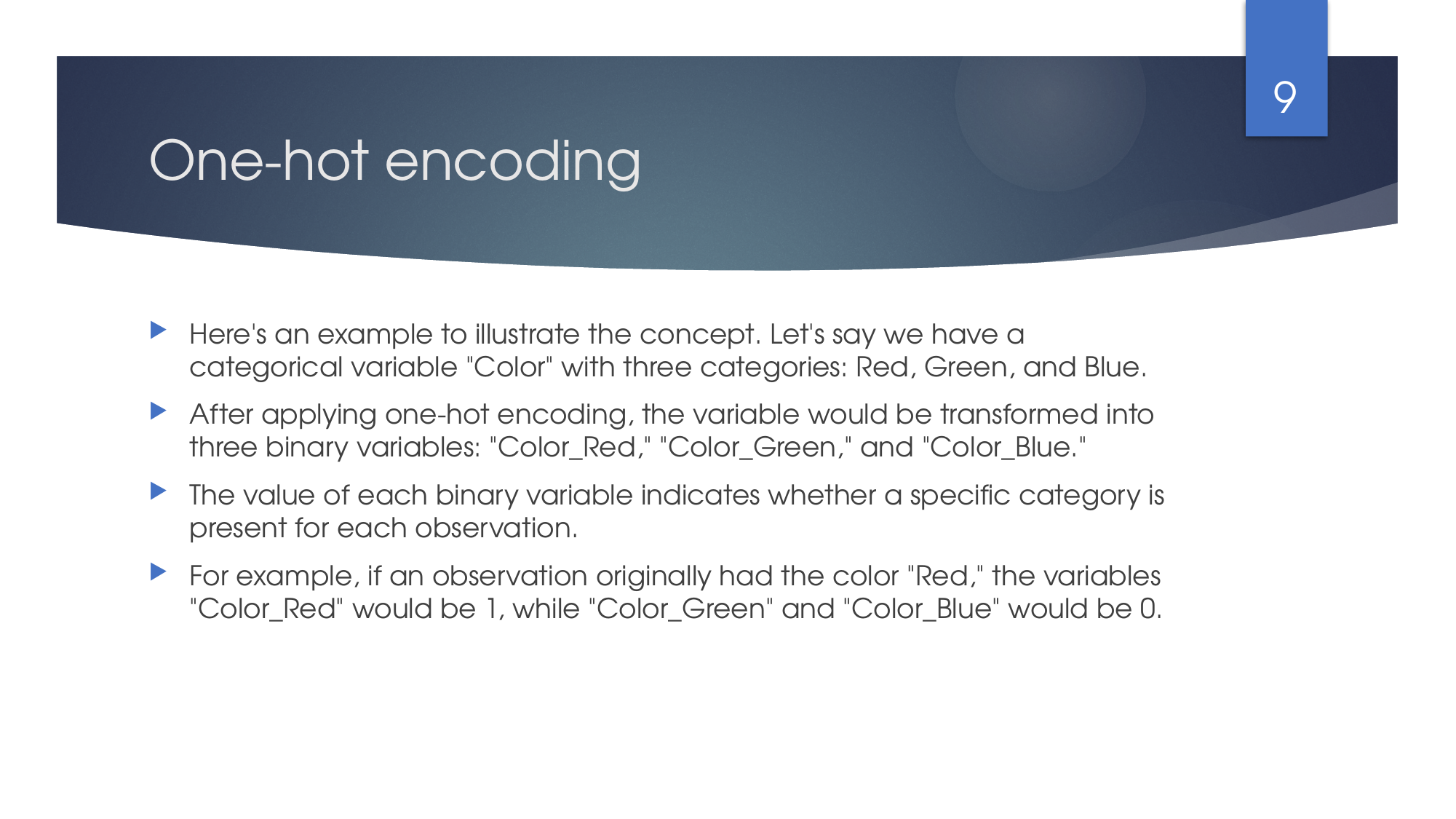

9
# One-hot encoding
Here's an example to illustrate the concept. Let's say we have a categorical variable "Color" with three categories: Red, Green, and Blue.
After applying one-hot encoding, the variable would be transformed into three binary variables: "Color_Red," "Color_Green," and "Color_Blue."
The value of each binary variable indicates whether a specific category is present for each observation.
For example, if an observation originally had the color "Red," the variables "Color_Red" would be 1, while "Color_Green" and "Color_Blue" would be 0.